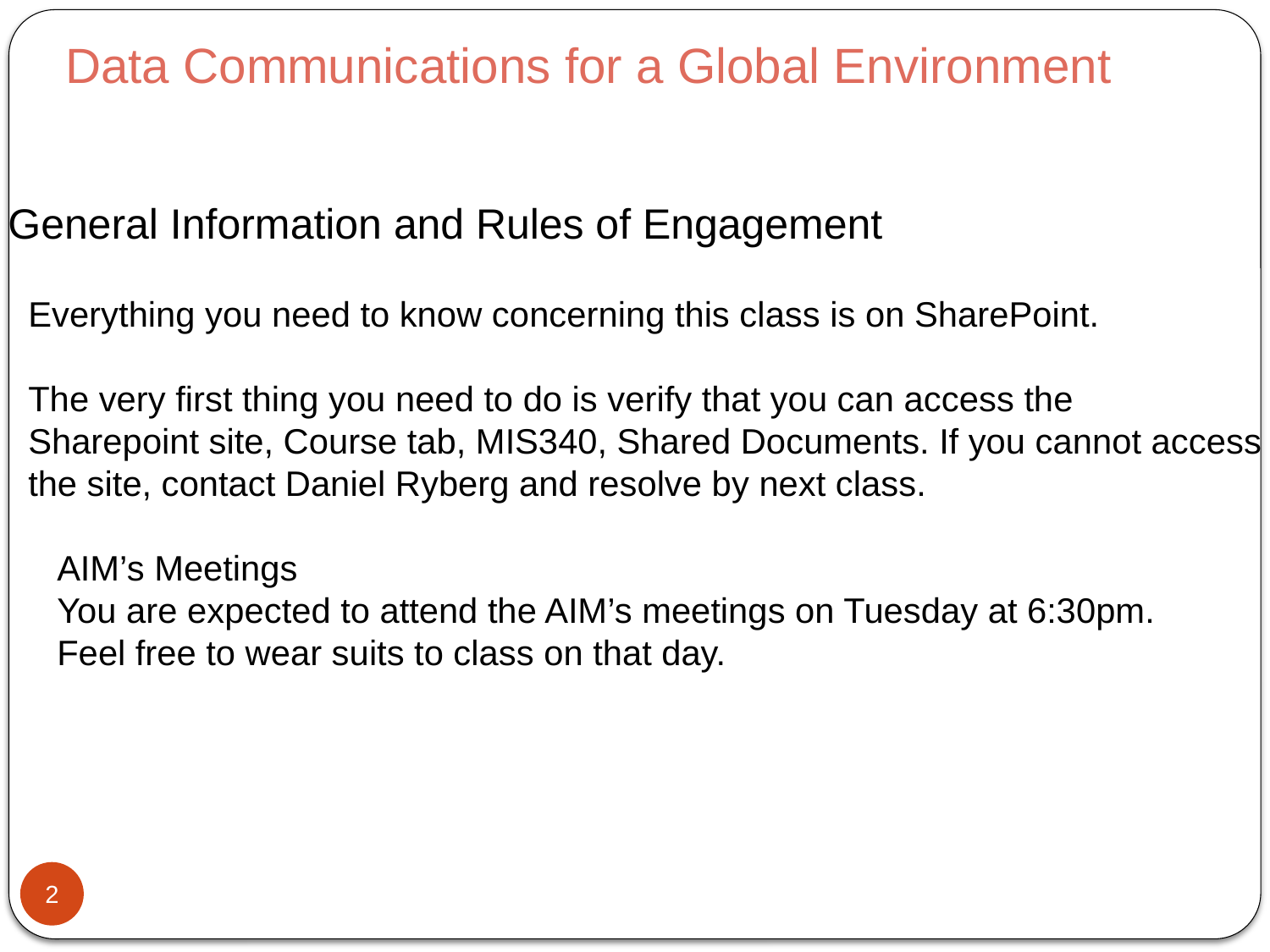

# Data Communications for a Global Environment
General Information and Rules of Engagement
Everything you need to know concerning this class is on SharePoint.

The very first thing you need to do is verify that you can access the
Sharepoint site, Course tab, MIS340, Shared Documents. If you cannot access
the site, contact Daniel Ryberg and resolve by next class.
AIM’s Meetings
You are expected to attend the AIM’s meetings on Tuesday at 6:30pm.
Feel free to wear suits to class on that day.
2